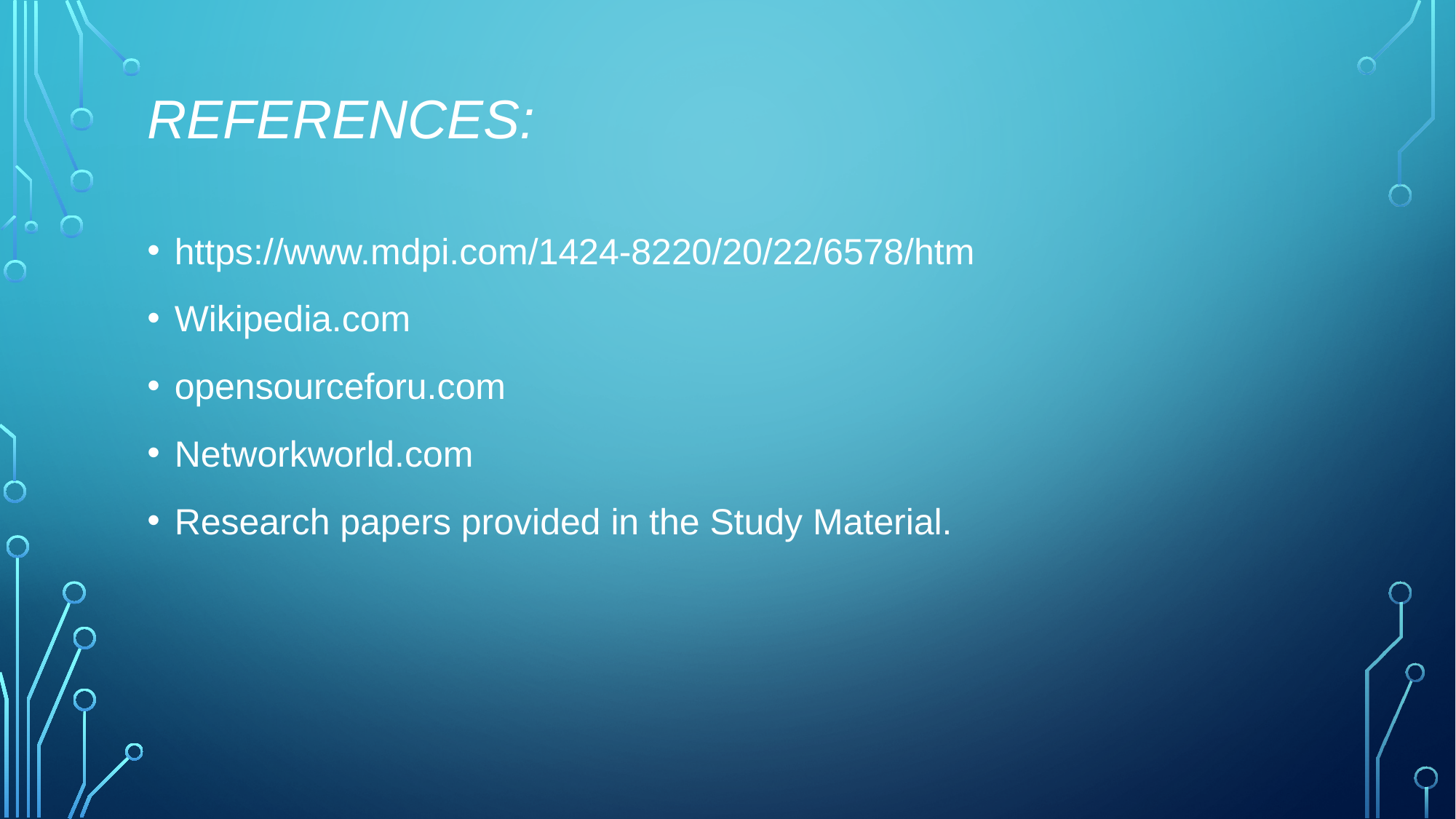

# REFERENCES:
https://www.mdpi.com/1424-8220/20/22/6578/htm
Wikipedia.com
opensourceforu.com
Networkworld.com
Research papers provided in the Study Material.